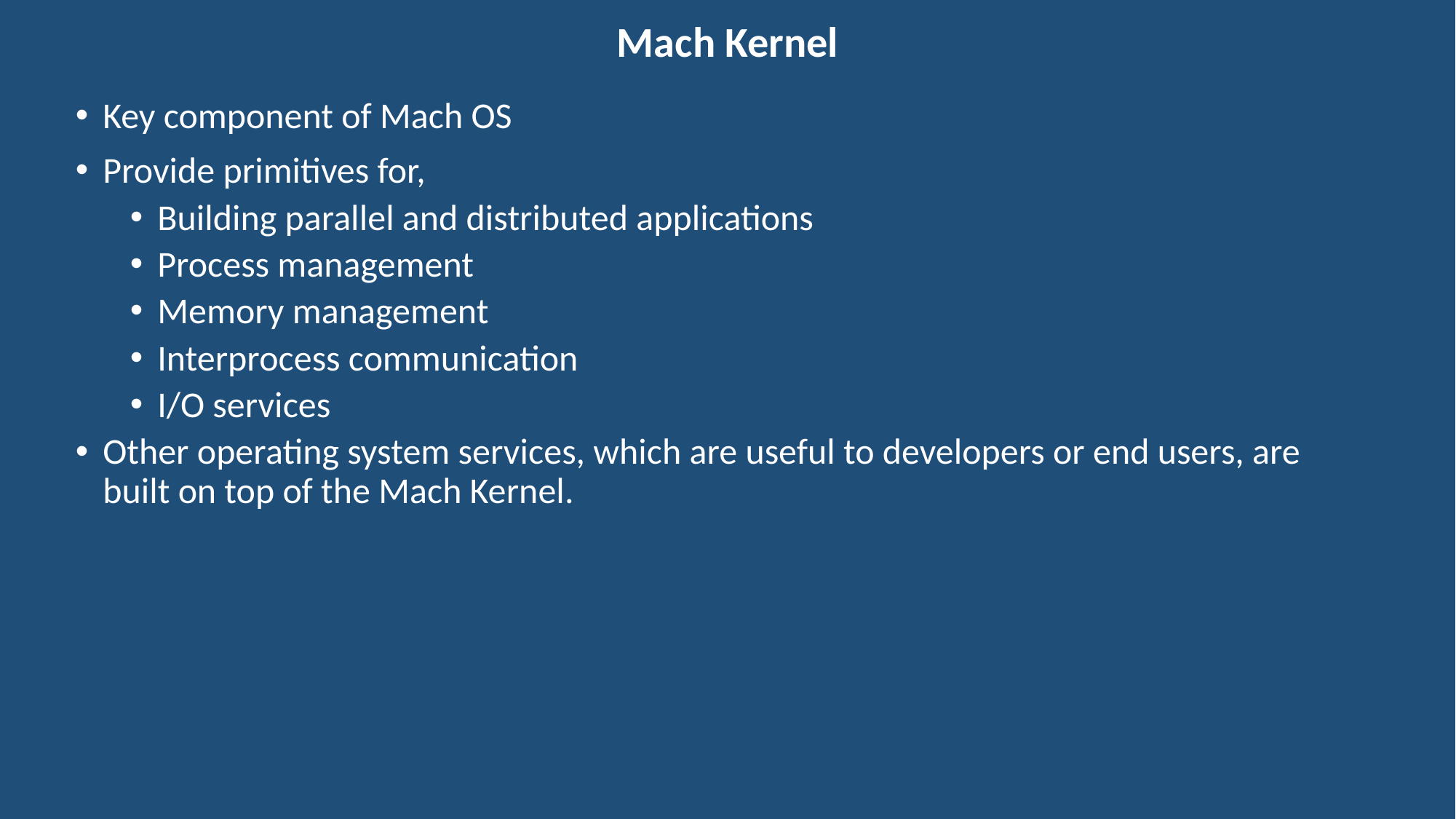

# Mach Kernel
Key component of Mach OS
Provide primitives for,
Building parallel and distributed applications
Process management
Memory management
Interprocess communication
I/O services
Other operating system services, which are useful to developers or end users, are built on top of the Mach Kernel.